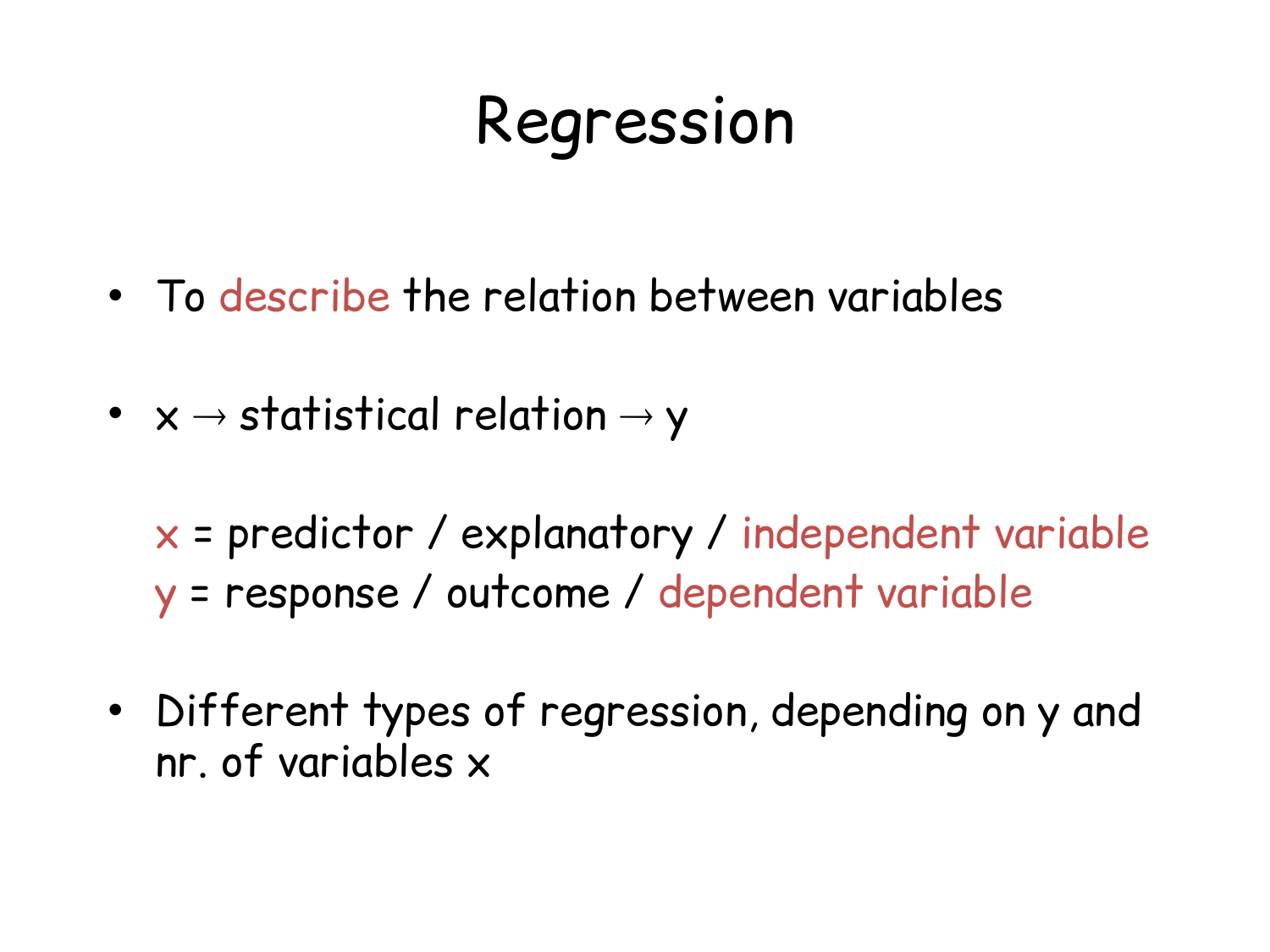

# Regression
To describe the relation between variables

x → statistical relation → y

	x = predictor / explanatory / independent variable
	y = response / outcome / dependent variable

Different types of regression, depending on y and nr. of variables x